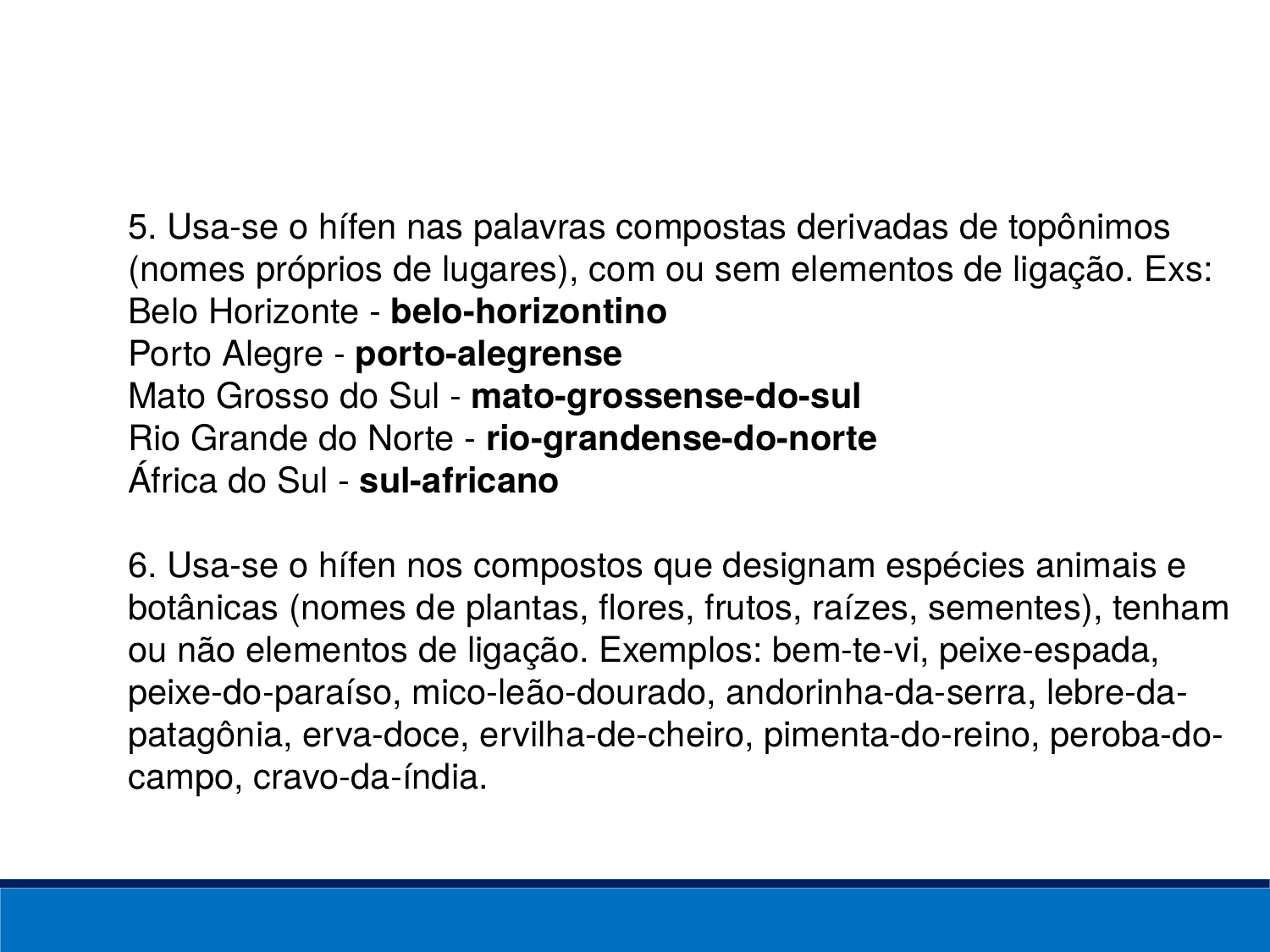

5. Usa-se o hífen nas palavras compostas derivadas de topônimos (nomes próprios de lugares), com ou sem elementos de ligação. Exs:
Belo Horizonte - belo-horizontino
Porto Alegre - porto-alegrense
Mato Grosso do Sul - mato-grossense-do-sul
Rio Grande do Norte - rio-grandense-do-norte
África do Sul - sul-africano
6. Usa-se o hífen nos compostos que designam espécies animais e botânicas (nomes de plantas, flores, frutos, raízes, sementes), tenham ou não elementos de ligação. Exemplos: bem-te-vi, peixe-espada, peixe-do-paraíso, mico-leão-dourado, andorinha-da-serra, lebre-da-patagônia, erva-doce, ervilha-de-cheiro, pimenta-do-reino, peroba-do-campo, cravo-da-índia.